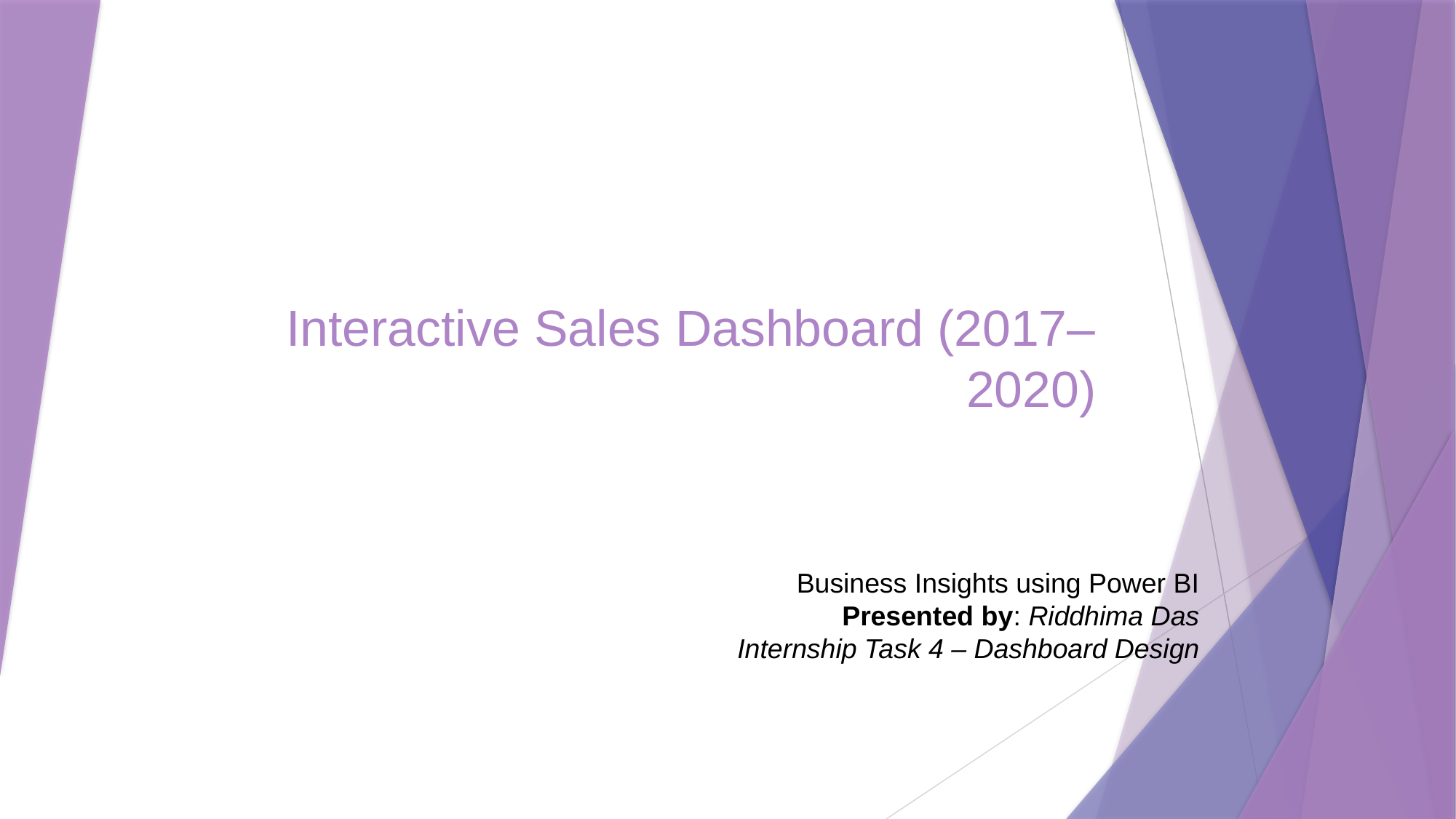

# Interactive Sales Dashboard (2017–2020)
Business Insights using Power BI
Presented by: Riddhima Das
Internship Task 4 – Dashboard Design